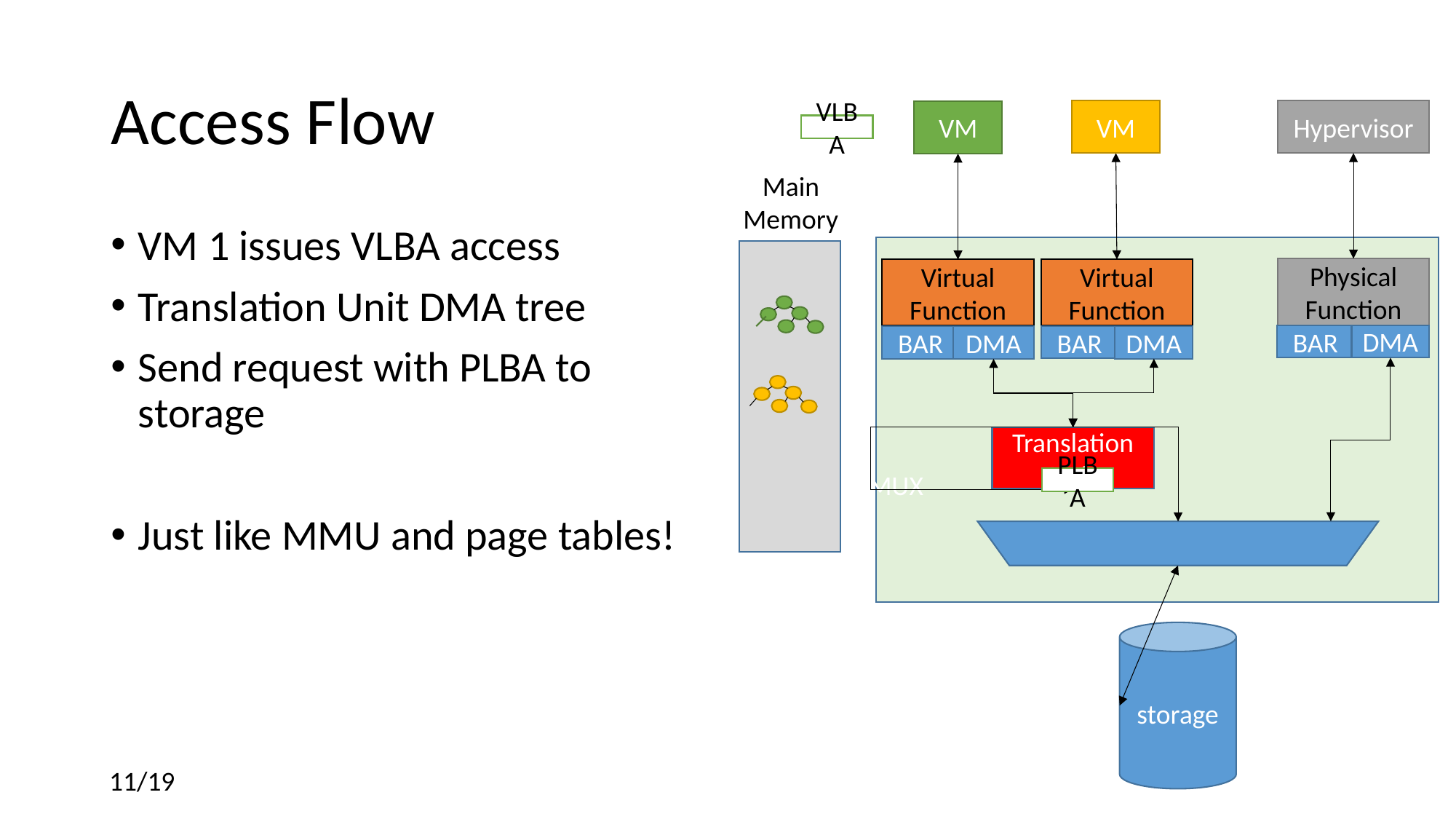

# Access Flow
VLBA
Hypervisor
VM
VM
Main Memory
VM 1 issues VLBA access
Translation Unit DMA tree
Send request with PLBA to storage

Just like MMU and page tables!

Physical Function
Virtual Function
Virtual Function

DMA
BAR
DMA
DMA
BAR
BAR

Translation Unit
PLBA
MUX
storage